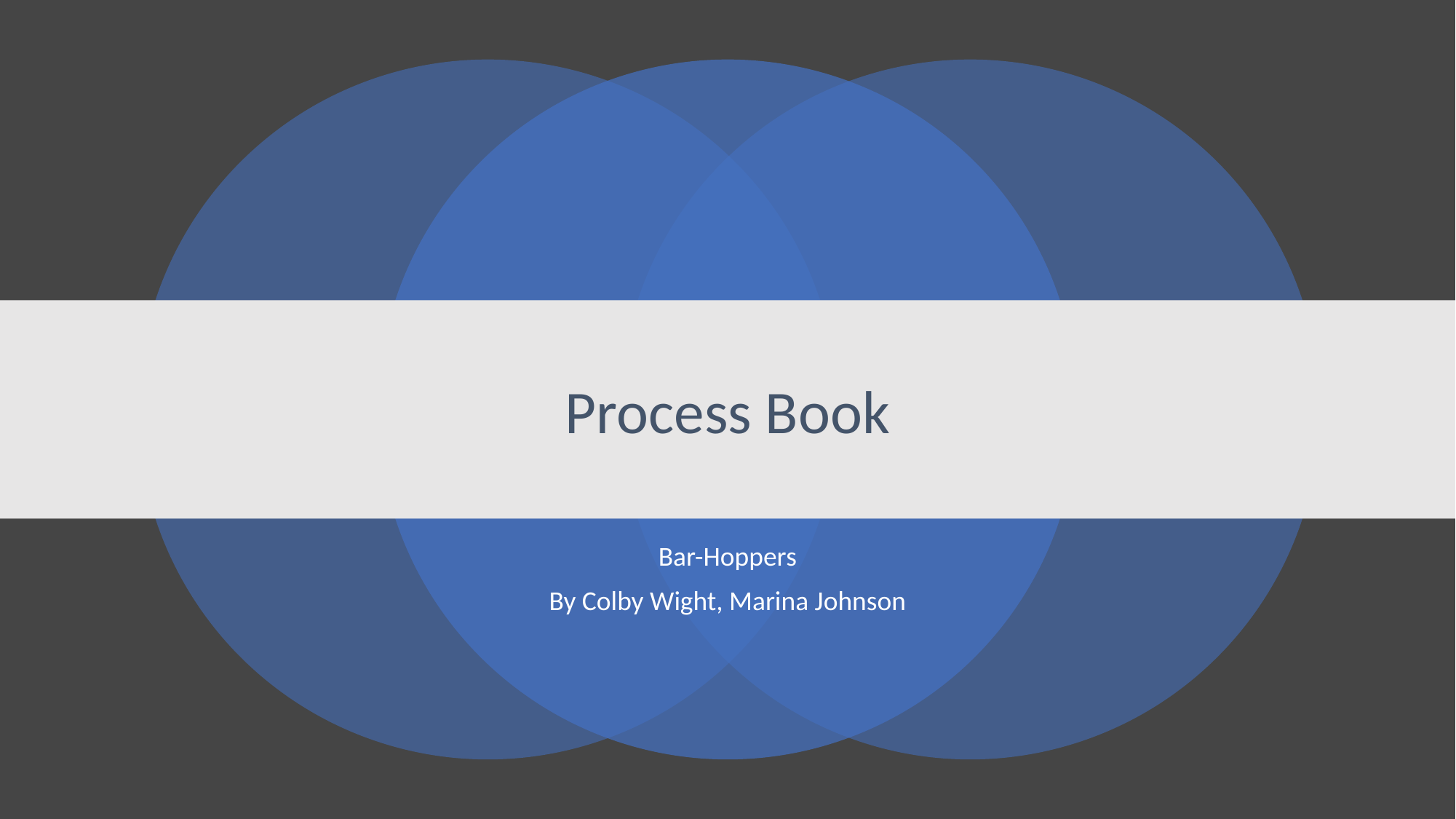

# Process Book
Bar-Hoppers
By Colby Wight, Marina Johnson